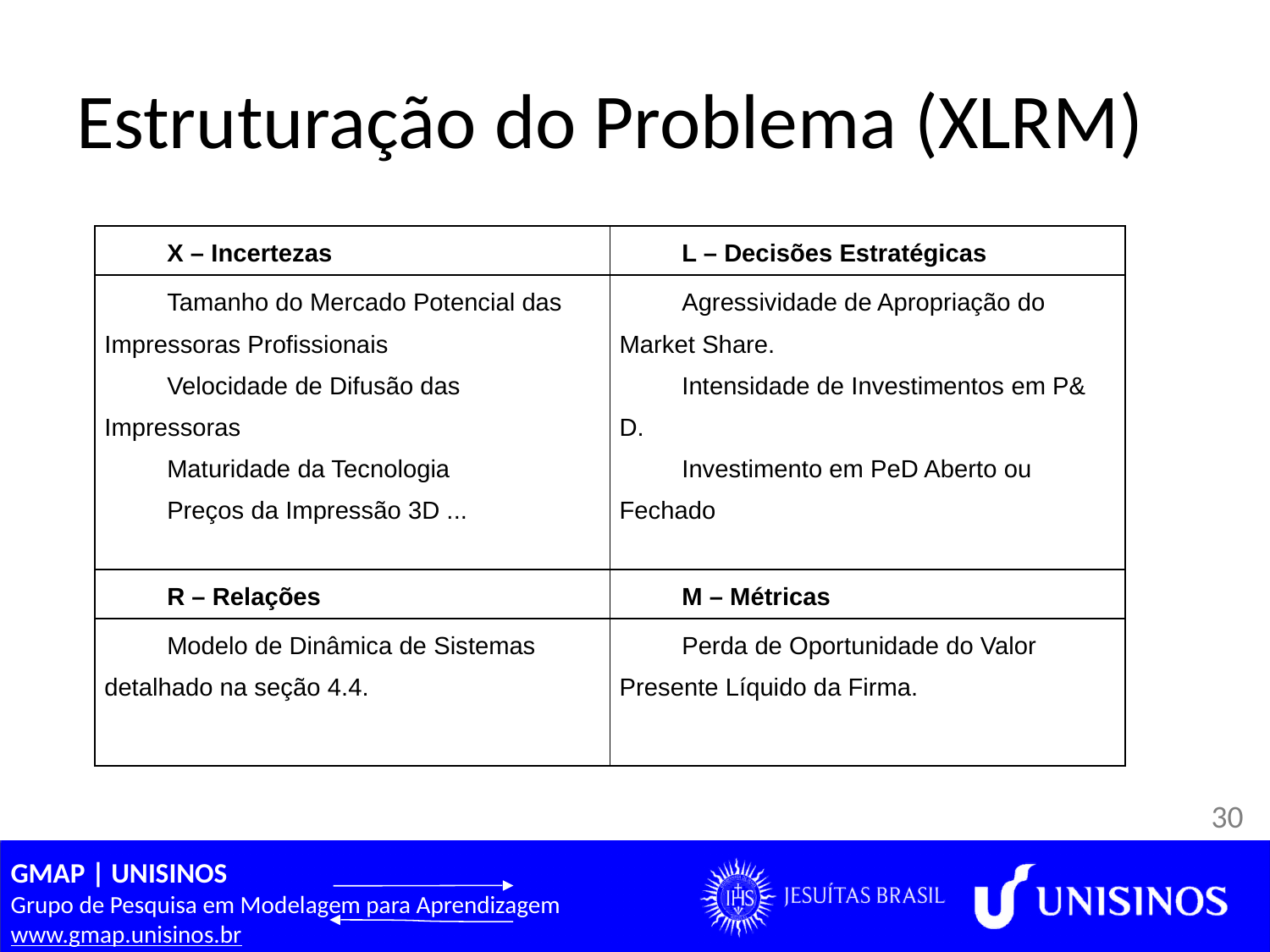

# Estruturação do Problema (XLRM)
| X – Incertezas | L – Decisões Estratégicas |
| --- | --- |
| Tamanho do Mercado Potencial das Impressoras Profissionais Velocidade de Difusão das Impressoras Maturidade da Tecnologia Preços da Impressão 3D ... | Agressividade de Apropriação do Market Share. Intensidade de Investimentos em P& D. Investimento em PeD Aberto ou Fechado |
| R – Relações | M – Métricas |
| Modelo de Dinâmica de Sistemas detalhado na seção 4.4. | Perda de Oportunidade do Valor Presente Líquido da Firma. |